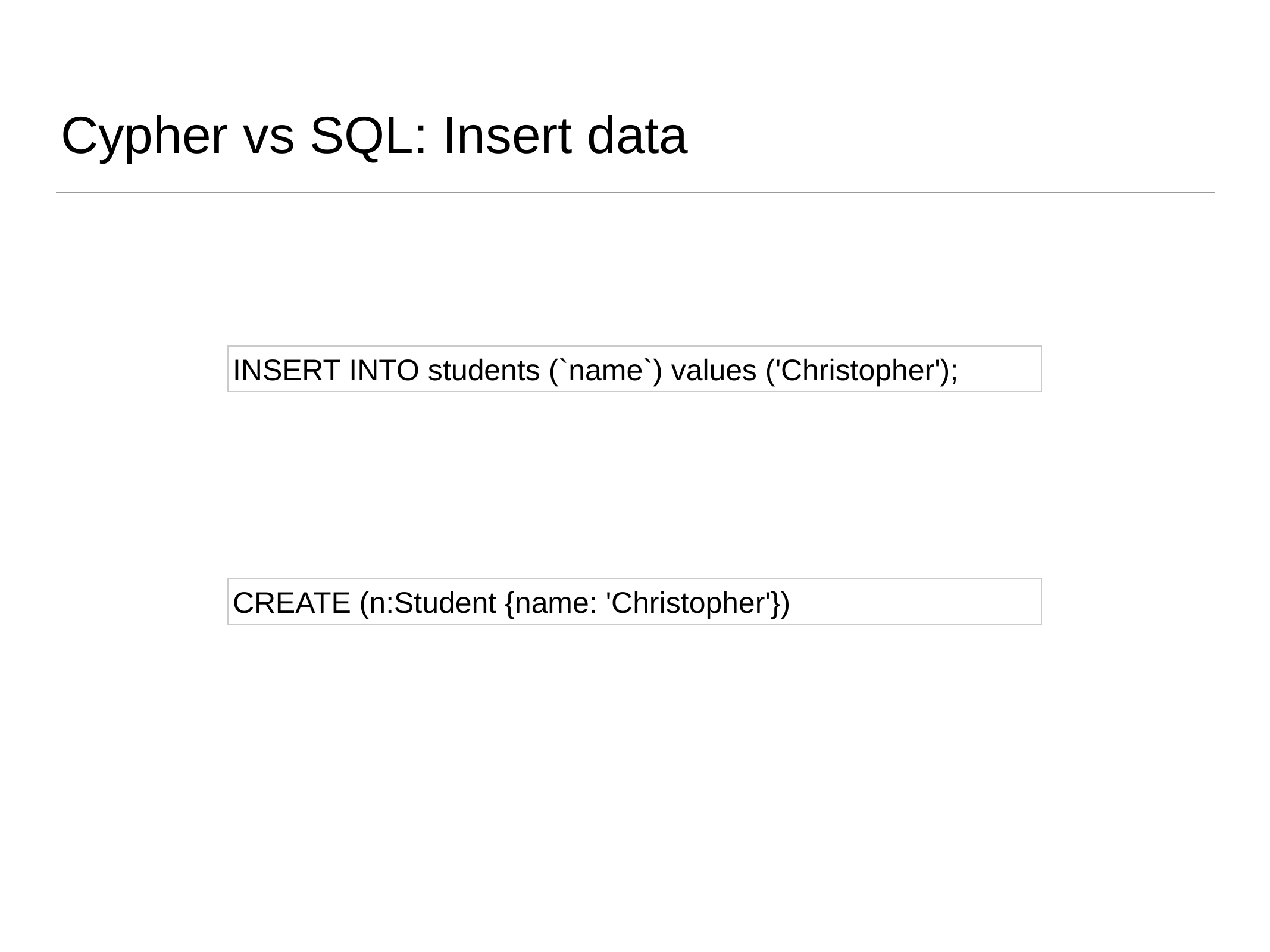

# Cypher vs SQL: Insert data
INSERT INTO students (`name`) values ('Christopher');
CREATE (n:Student {name: 'Christopher'})